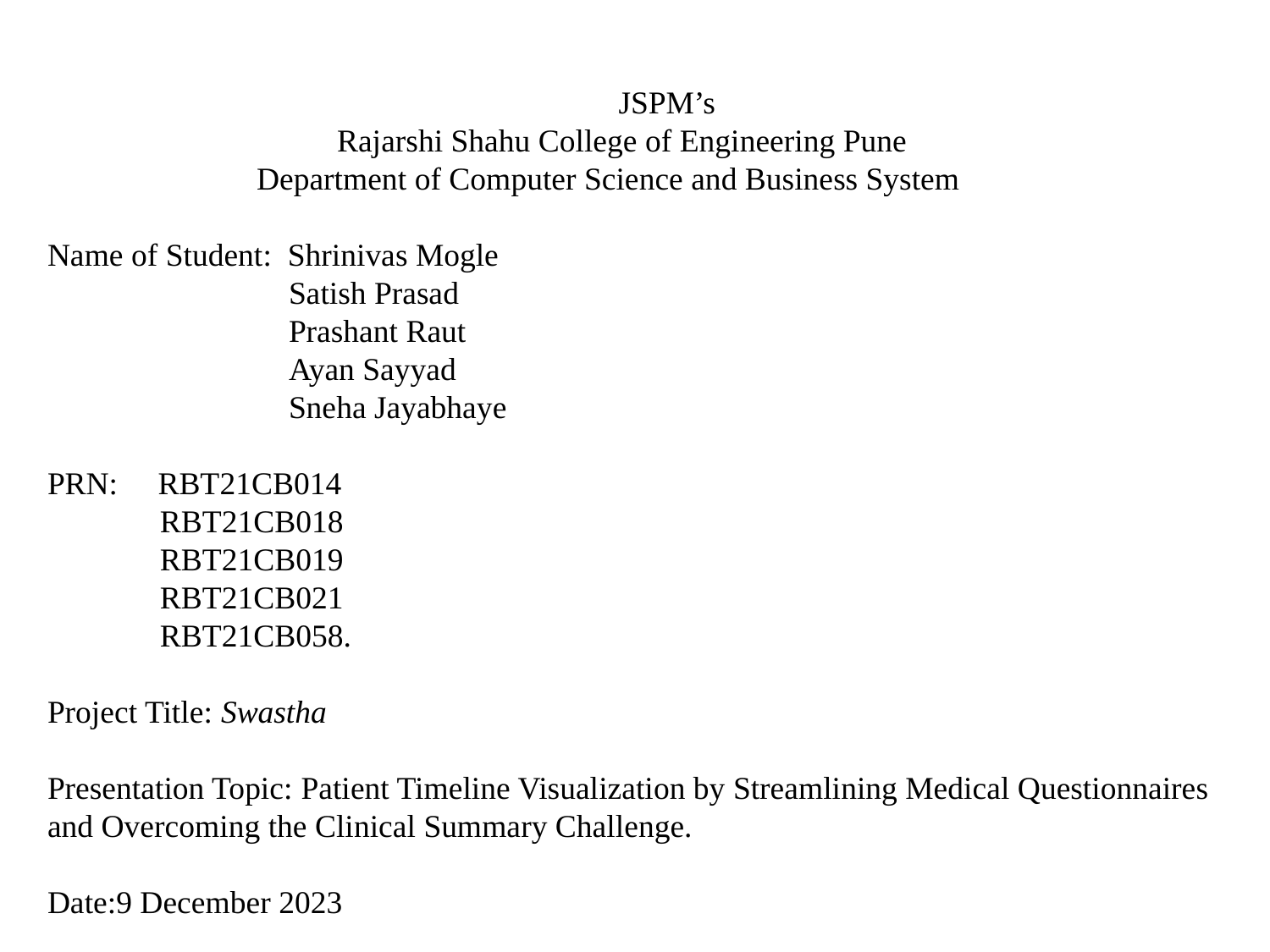

JSPM’s
                                    Rajarshi Shahu College of Engineering Pune
                          Department of Computer Science and Business System

Name of Student:  Shrinivas Mogle
                              Satish Prasad
                              Prashant Raut
                              Ayan Sayyad
                              Sneha Jayabhaye

PRN:     RBT21CB014
              RBT21CB018
              RBT21CB019
              RBT21CB021
              RBT21CB058.

Project Title: Swastha

Presentation Topic: Patient Timeline Visualization by Streamlining Medical Questionnaires and Overcoming the Clinical Summary Challenge.

Date:9 December 2023